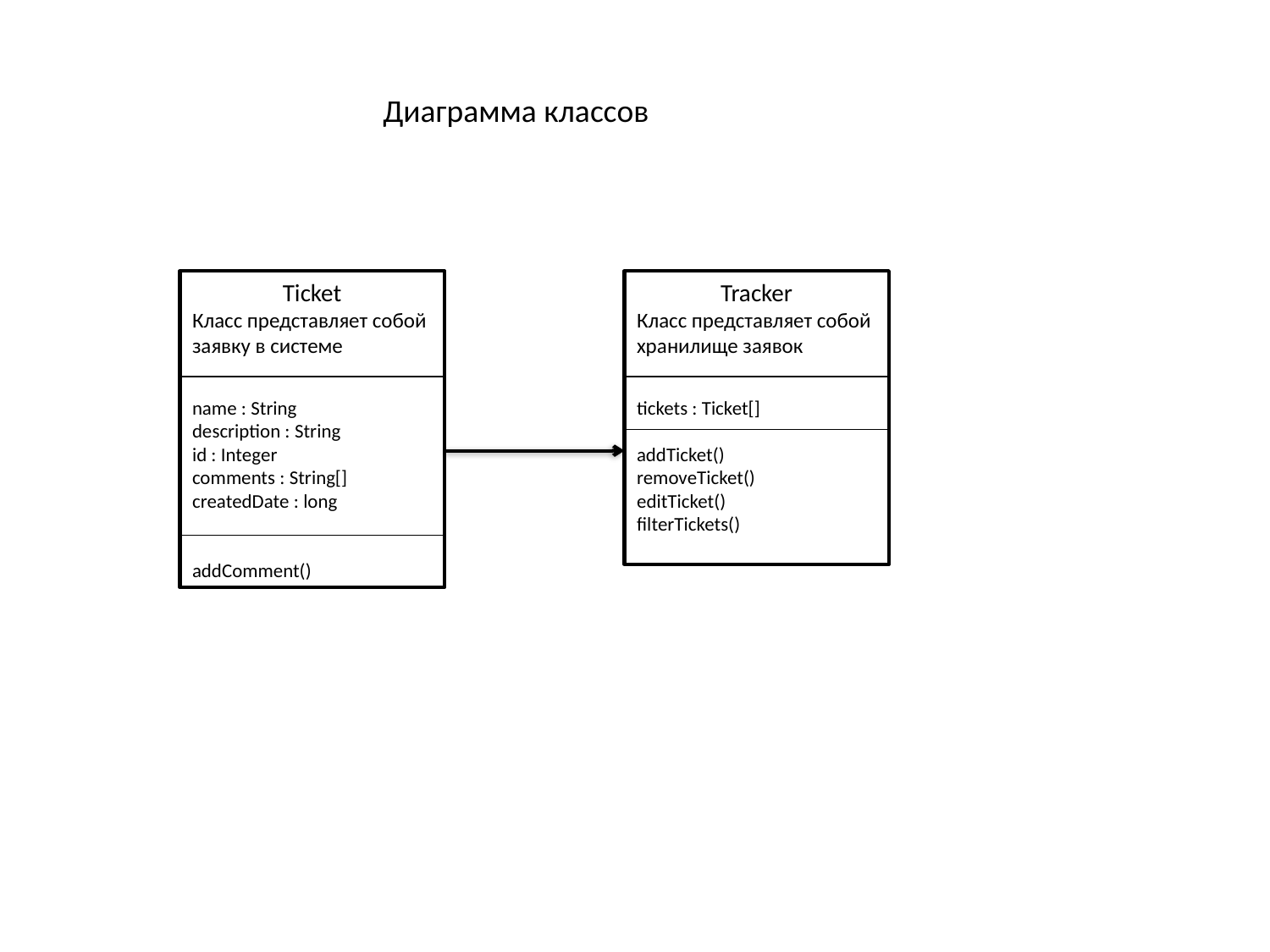

Диаграмма классов
Ticket
Класс представляет собой заявку в системе

name : String
description : String
id : Integer
comments : String[]
createdDate : long

addComment()
Tracker
Класс представляет собой хранилище заявок

tickets : Ticket[]

addTicket()
removeTicket()
editTicket()
filterTickets()